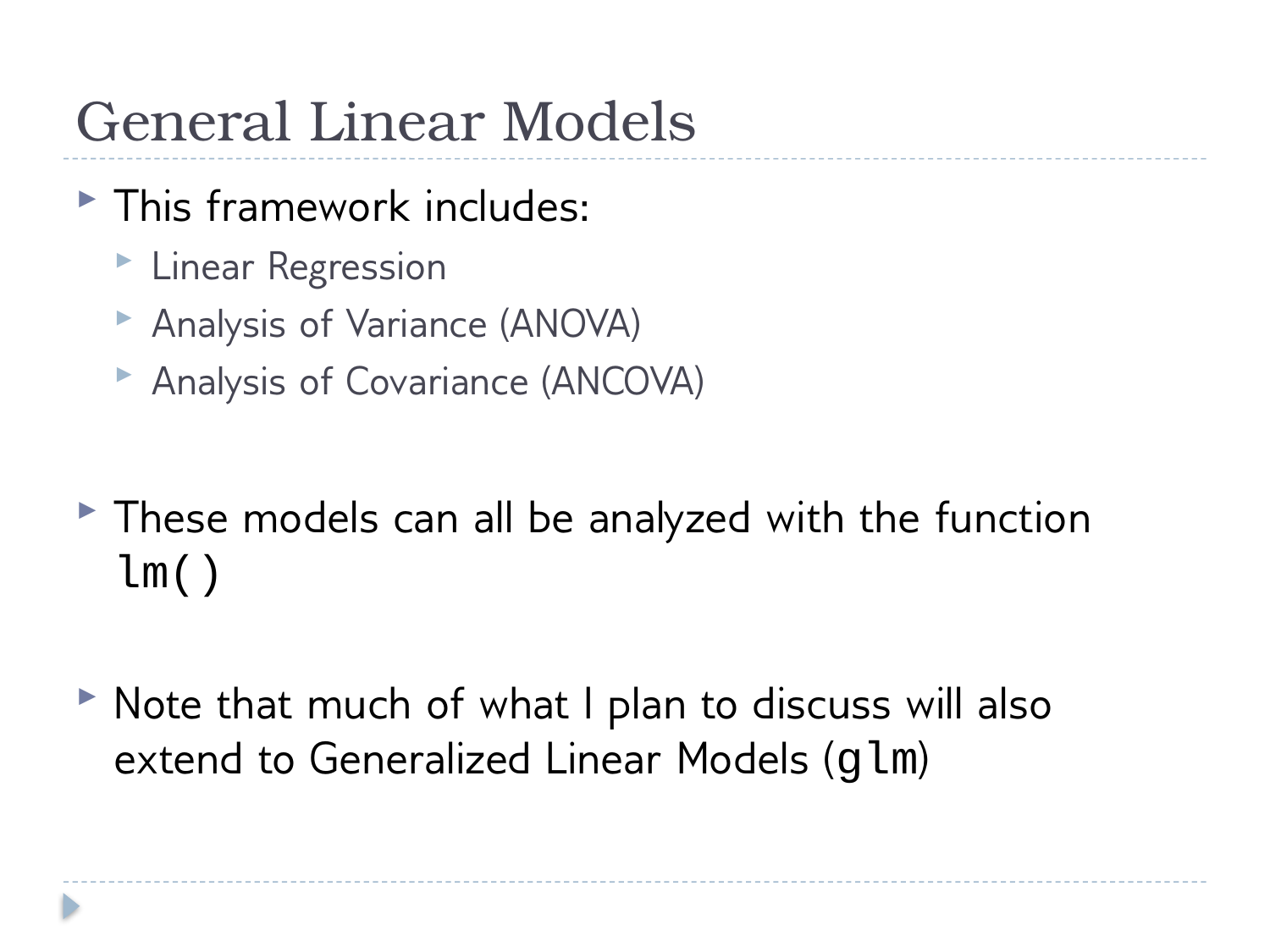

# General Linear Models
This framework includes:
Linear Regression
Analysis of Variance (ANOVA)
Analysis of Covariance (ANCOVA)

These models can all be analyzed with the function lm()

Note that much of what I plan to discuss will also extend to Generalized Linear Models (glm)